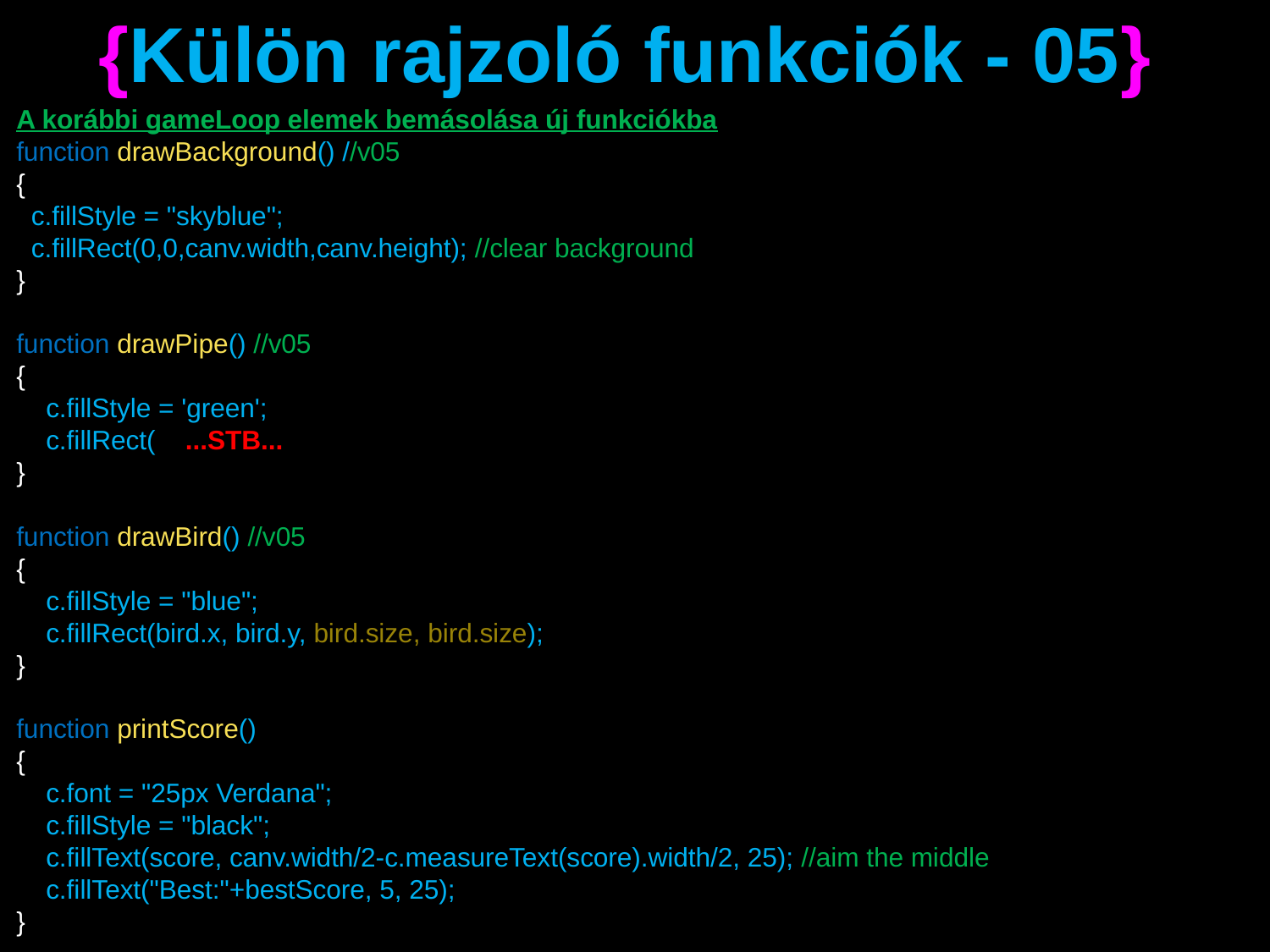

# {Külön rajzoló funkciók - 05}
A korábbi gameLoop elemek bemásolása új funkciókba
function drawBackground() //v05
{
  c.fillStyle = "skyblue";
  c.fillRect(0,0,canv.width,canv.height); //clear background
}

function drawPipe() //v05
{
    c.fillStyle = 'green';
    c.fillRect(    ...STB...
}

function drawBird() //v05
{
    c.fillStyle = "blue";
    c.fillRect(bird.x, bird.y, bird.size, bird.size);
}

function printScore()
{
    c.font = "25px Verdana";
    c.fillStyle = "black";
    c.fillText(score, canv.width/2-c.measureText(score).width/2, 25); //aim the middle
    c.fillText("Best:"+bestScore, 5, 25);
}